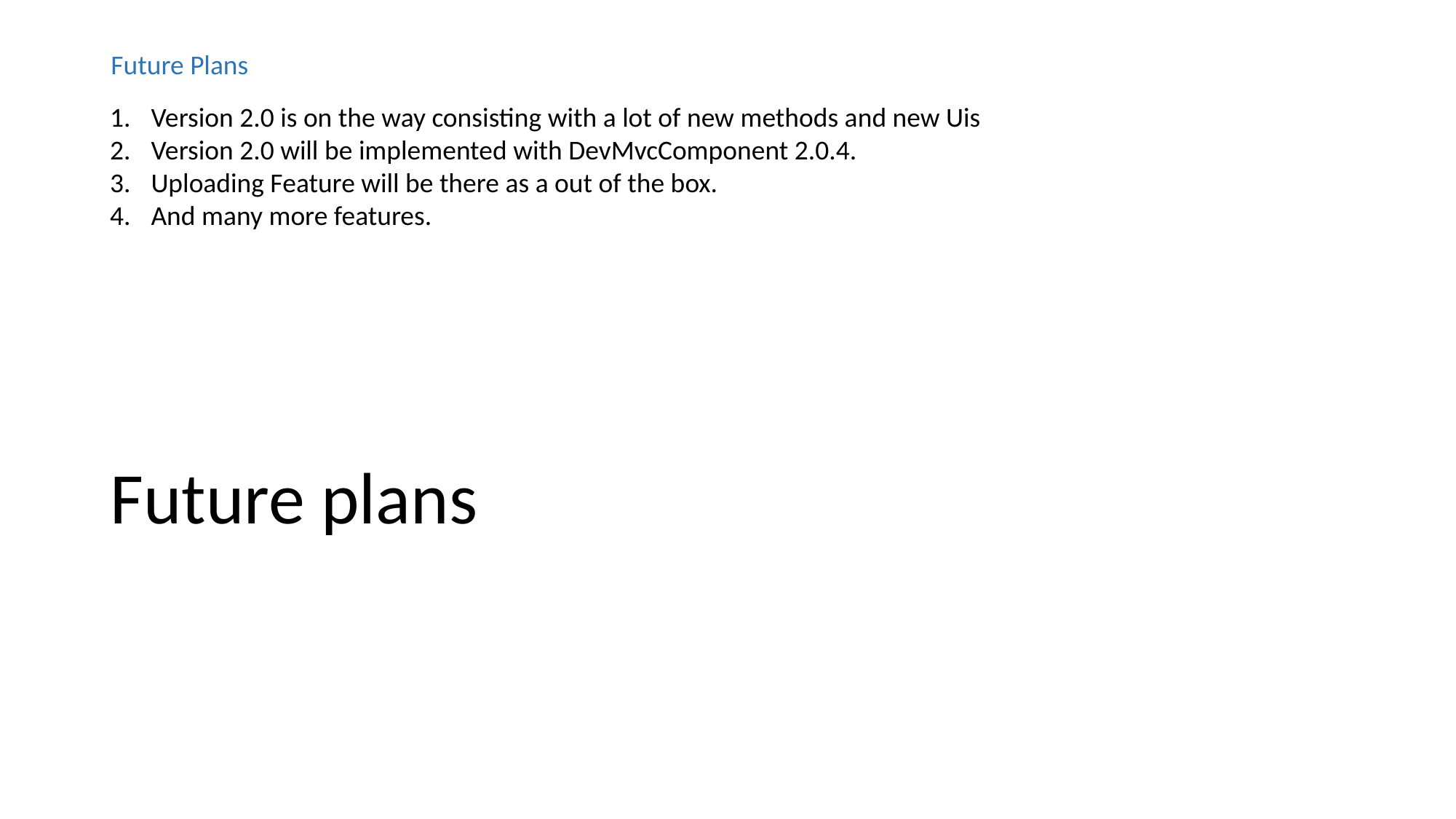

Future Plans
Version 2.0 is on the way consisting with a lot of new methods and new Uis
Version 2.0 will be implemented with DevMvcComponent 2.0.4.
Uploading Feature will be there as a out of the box.
And many more features.

# Future plans